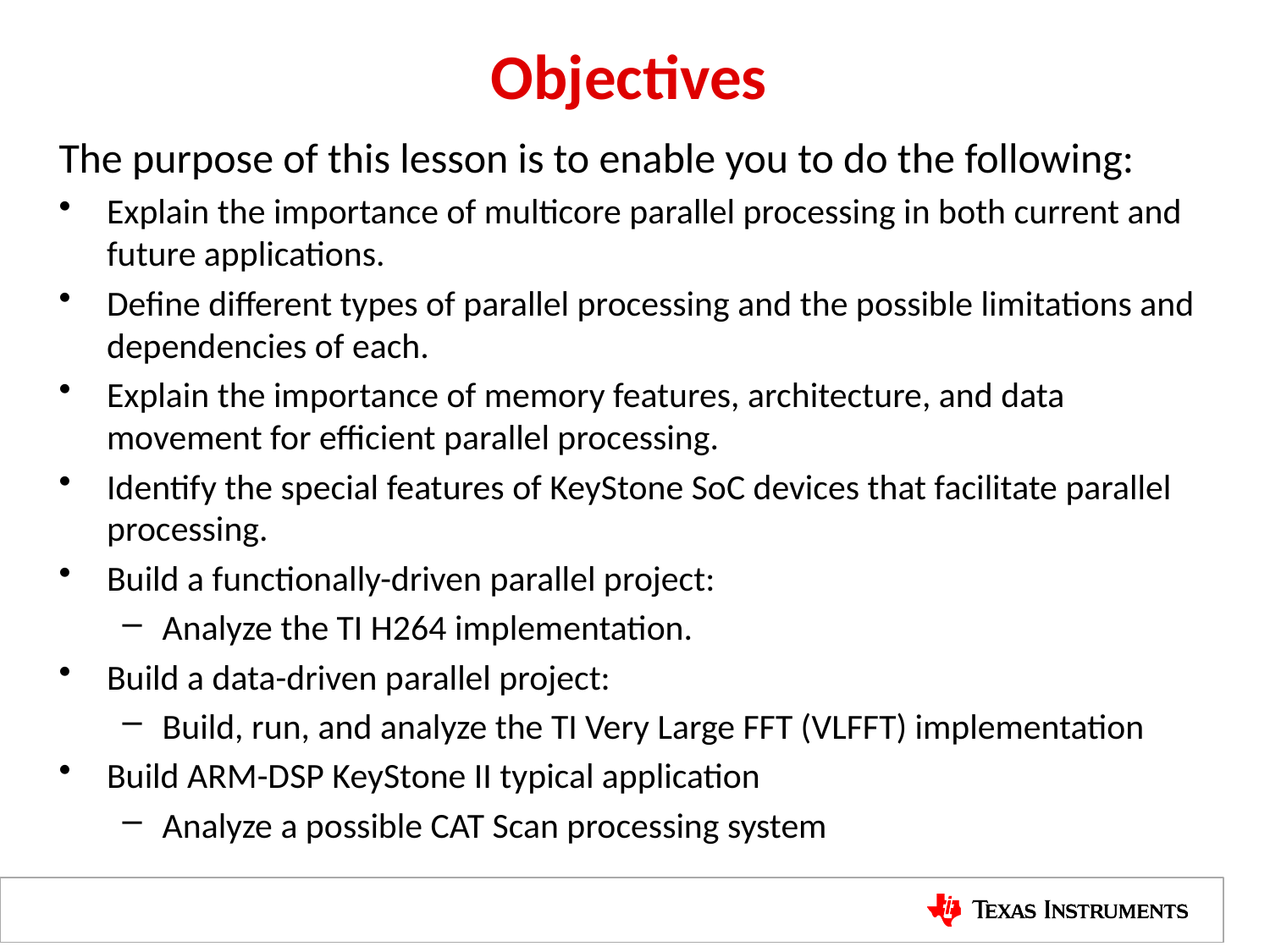

# Objectives
The purpose of this lesson is to enable you to do the following:
Explain the importance of multicore parallel processing in both current and future applications.
Define different types of parallel processing and the possible limitations and dependencies of each.
Explain the importance of memory features, architecture, and data movement for efficient parallel processing.
Identify the special features of KeyStone SoC devices that facilitate parallel processing.
Build a functionally-driven parallel project:
Analyze the TI H264 implementation.
Build a data-driven parallel project:
Build, run, and analyze the TI Very Large FFT (VLFFT) implementation
Build ARM-DSP KeyStone II typical application
Analyze a possible CAT Scan processing system